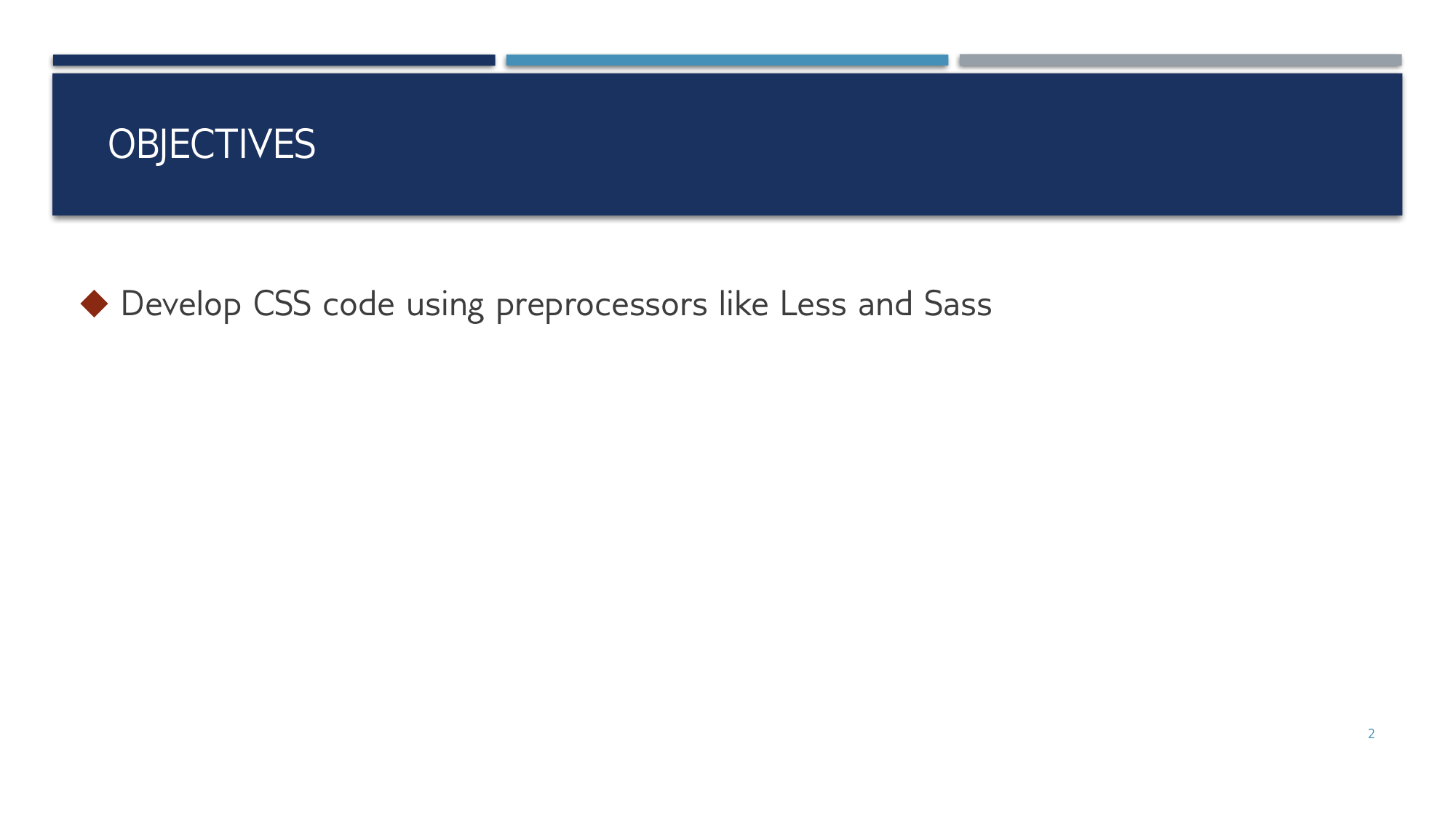

# Objectives
Develop CSS code using preprocessors like Less and Sass
2